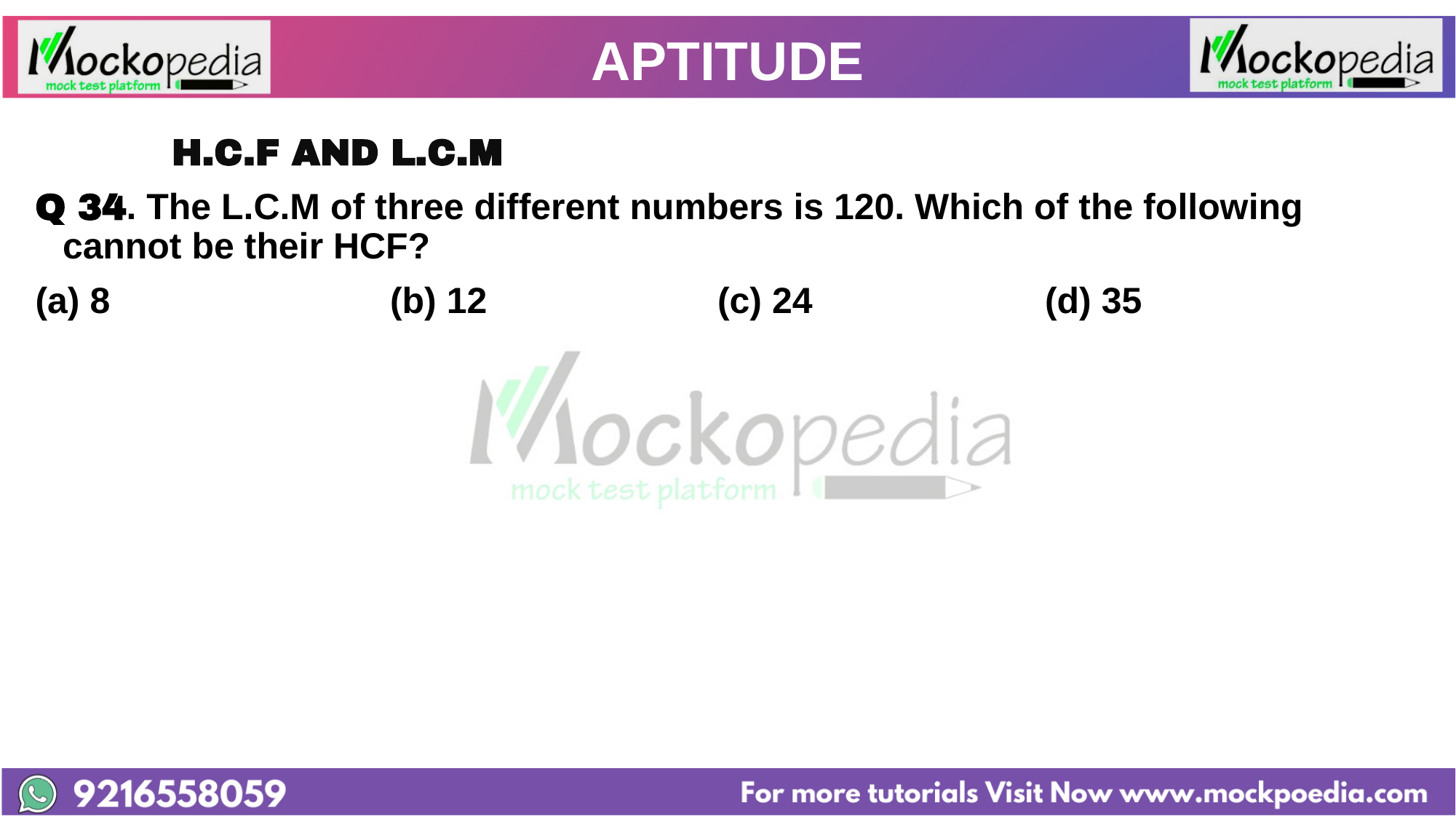

# APTITUDE
		H.C.F AND L.C.M
Q 34. The L.C.M of three different numbers is 120. Which of the following cannot be their HCF?
(a) 8 			(b) 12 			(c) 24 			(d) 35